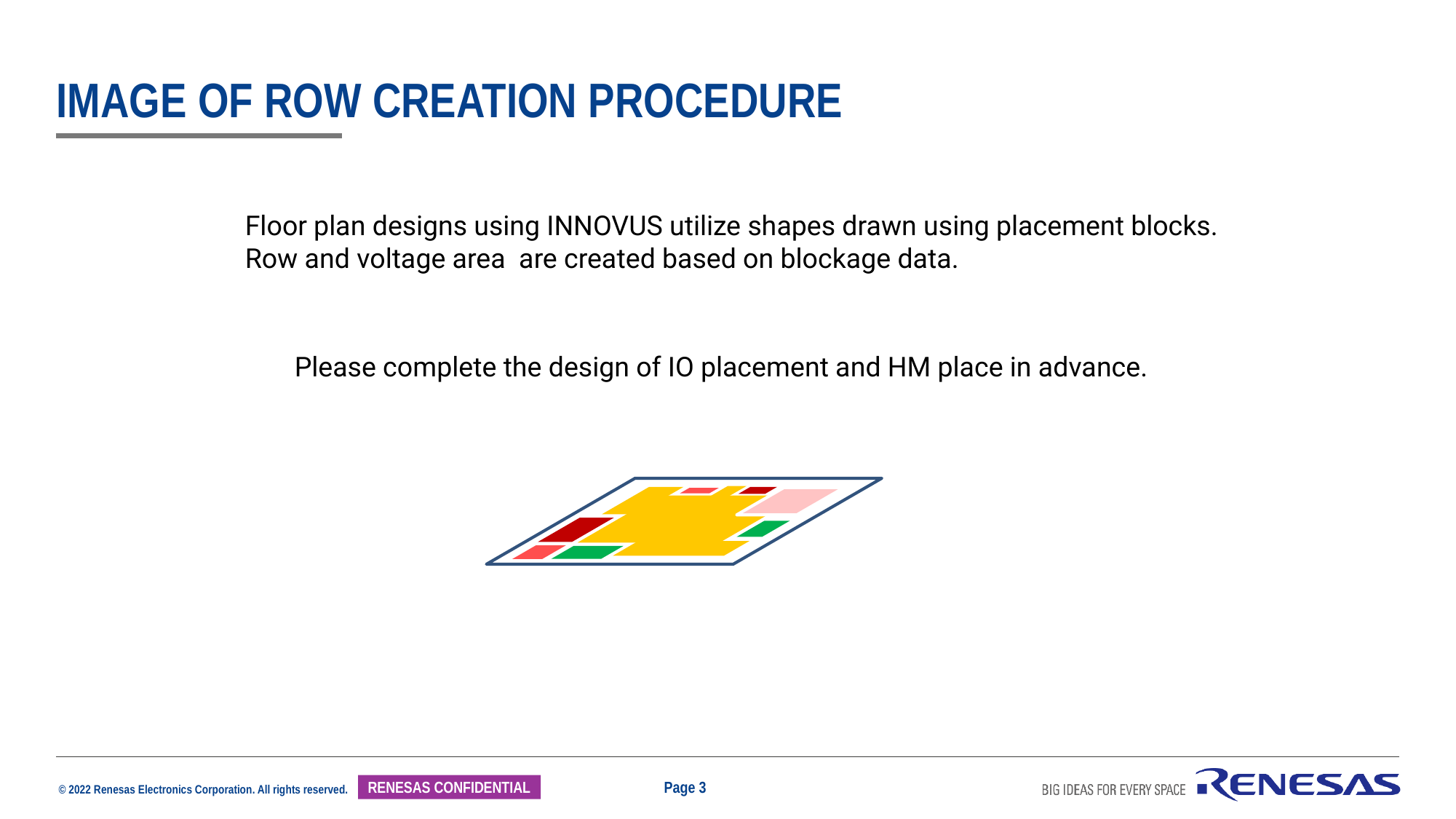

# Image of row creation procedure
Floor plan designs using INNOVUS utilize shapes drawn using placement blocks.
Row and voltage area  are created based on blockage data.
Please complete the design of IO placement and HM place in advance.